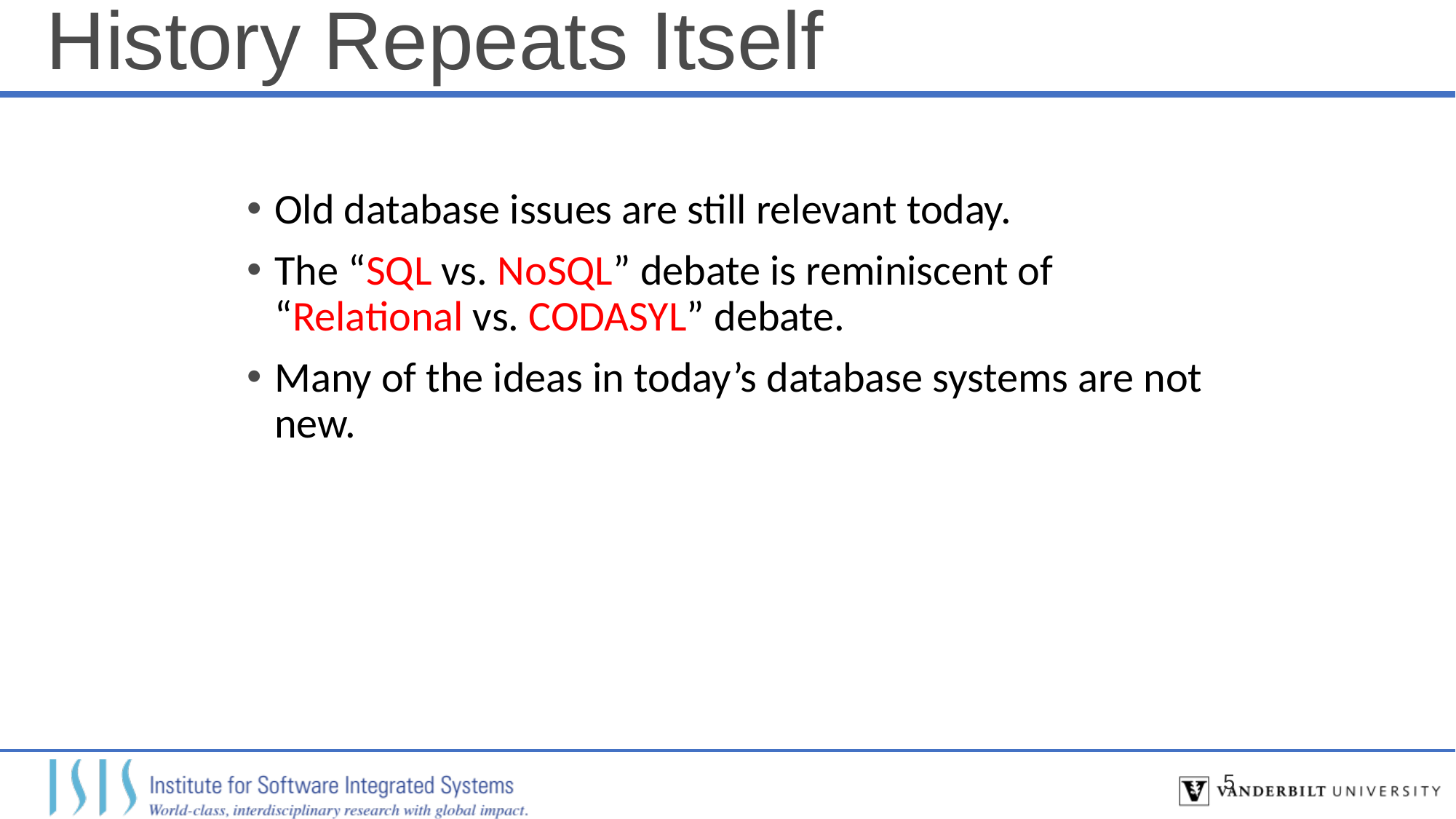

# History Repeats Itself
Old database issues are still relevant today.
The “SQL vs. NoSQL” debate is reminiscent of “Relational vs. CODASYL” debate.
Many of the ideas in today’s database systems are not new.
5